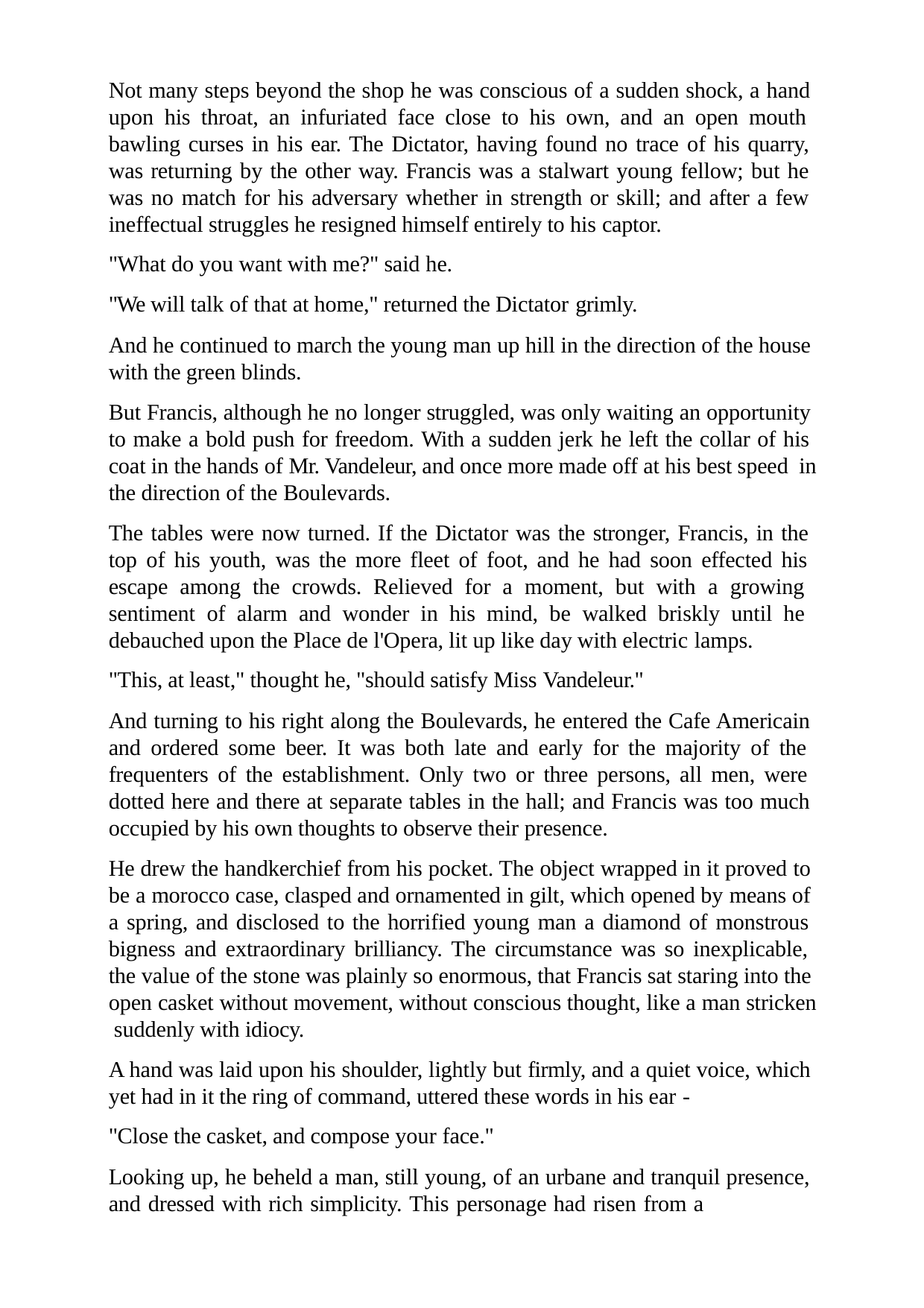

Not many steps beyond the shop he was conscious of a sudden shock, a hand  upon his throat, an infuriated face close to his own, and an open mouth  bawling curses in his ear. The Dictator, having found no trace of his quarry,  was returning by the other way. Francis was a stalwart young fellow; but he  was no match for his adversary whether in strength or skill; and after a few  ineffectual struggles he resigned himself entirely to his captor.
"What do you want with me?" said he.
"We will talk of that at home," returned the Dictator grimly.
And he continued to march the young man up hill in the direction of the house  with the green blinds.
But Francis, although he no longer struggled, was only waiting an opportunity  to make a bold push for freedom. With a sudden jerk he left the collar of his  coat in the hands of Mr. Vandeleur, and once more made off at his best speed  in the direction of the Boulevards.
The tables were now turned. If the Dictator was the stronger, Francis, in the  top of his youth, was the more fleet of foot, and he had soon effected his  escape among the crowds. Relieved for a moment, but with a growing  sentiment of alarm and wonder in his mind, be walked briskly until he  debauched upon the Place de l'Opera, lit up like day with electric lamps.
"This, at least," thought he, "should satisfy Miss Vandeleur."
And turning to his right along the Boulevards, he entered the Cafe Americain  and ordered some beer. It was both late and early for the majority of the  frequenters of the establishment. Only two or three persons, all men, were  dotted here and there at separate tables in the hall; and Francis was too much  occupied by his own thoughts to observe their presence.
He drew the handkerchief from his pocket. The object wrapped in it proved to  be a morocco case, clasped and ornamented in gilt, which opened by means of  a spring, and disclosed to the horrified young man a diamond of monstrous  bigness and extraordinary brilliancy. The circumstance was so inexplicable,  the value of the stone was plainly so enormous, that Francis sat staring into the  open casket without movement, without conscious thought, like a man stricken  suddenly with idiocy.
A hand was laid upon his shoulder, lightly but firmly, and a quiet voice, which  yet had in it the ring of command, uttered these words in his ear -
"Close the casket, and compose your face."
Looking up, he beheld a man, still young, of an urbane and tranquil presence,  and dressed with rich simplicity. This personage had risen from a